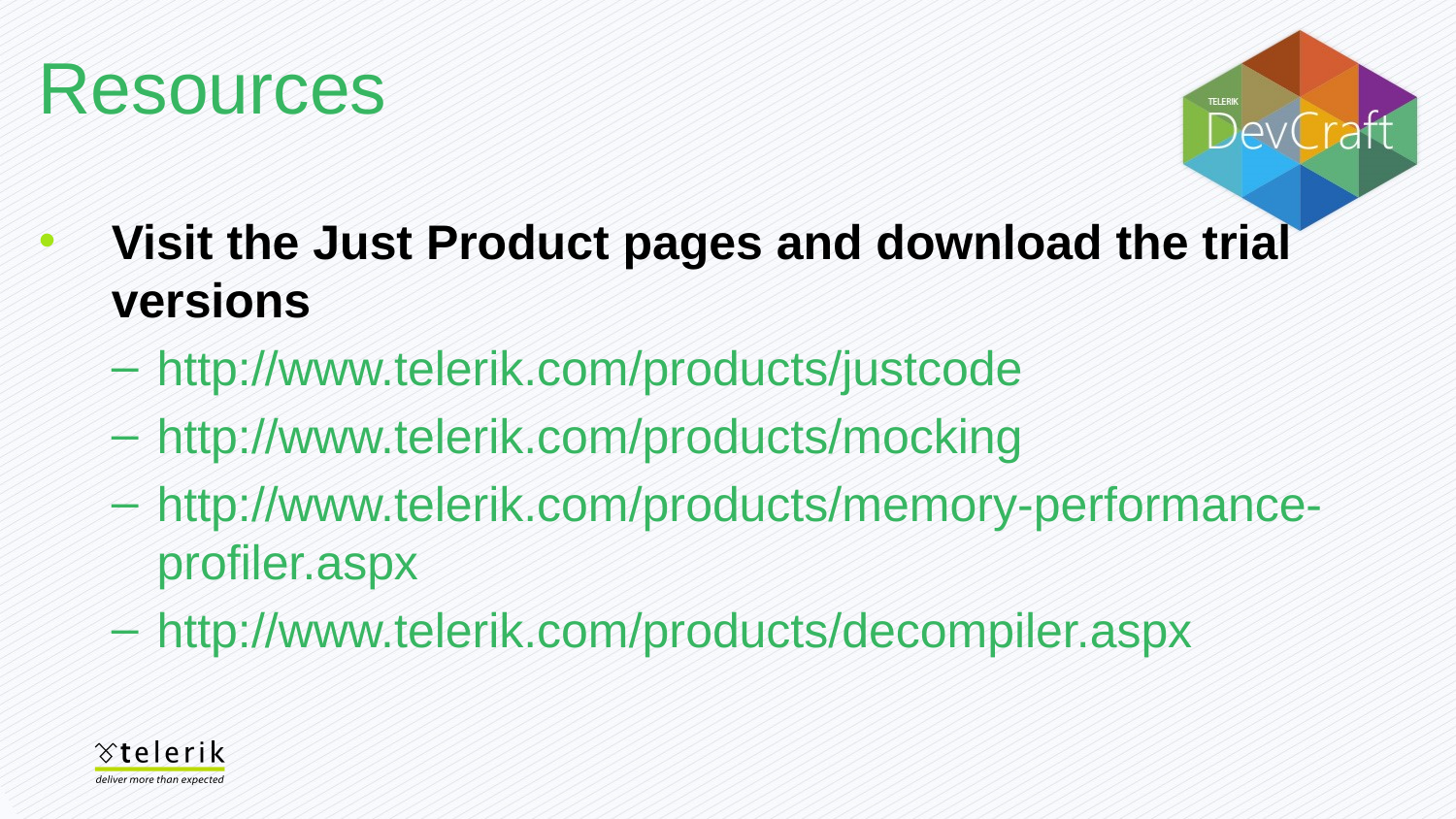

Resources
Visit the Just Product pages and download the trial versions
http://www.telerik.com/products/justcode
http://www.telerik.com/products/mocking
http://www.telerik.com/products/memory-performance-profiler.aspx
http://www.telerik.com/products/decompiler.aspx